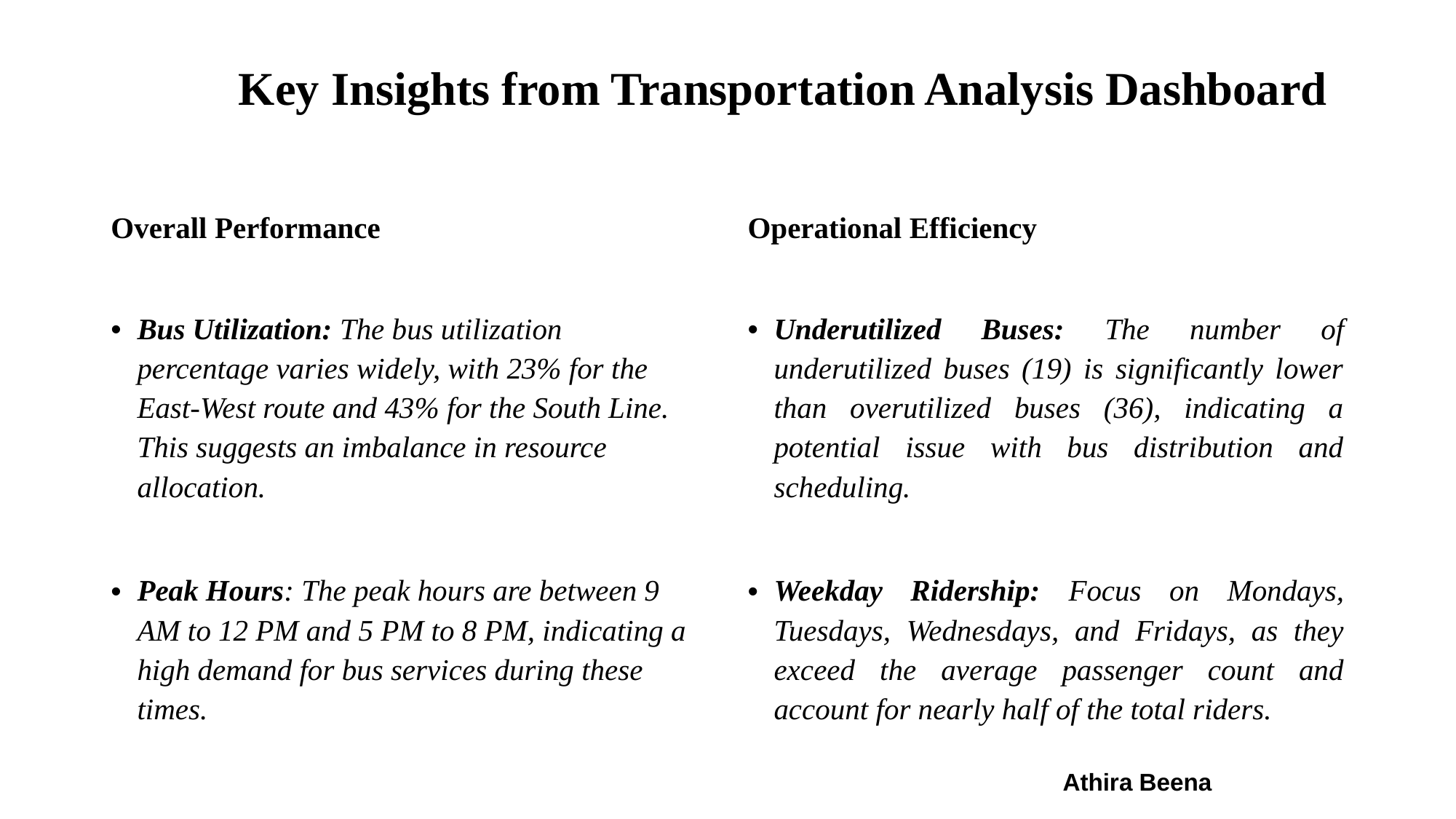

# Key Insights from Transportation Analysis Dashboard
Operational Efficiency

Underutilized Buses: The number of underutilized buses (19) is significantly lower than overutilized buses (36), indicating a potential issue with bus distribution and scheduling.

Weekday Ridership: Focus on Mondays, Tuesdays, Wednesdays, and Fridays, as they exceed the average passenger count and account for nearly half of the total riders.
Overall Performance

Bus Utilization: The bus utilization percentage varies widely, with 23% for the East-West route and 43% for the South Line. This suggests an imbalance in resource allocation.

Peak Hours: The peak hours are between 9 AM to 12 PM and 5 PM to 8 PM, indicating a high demand for bus services during these times.
Athira Beena